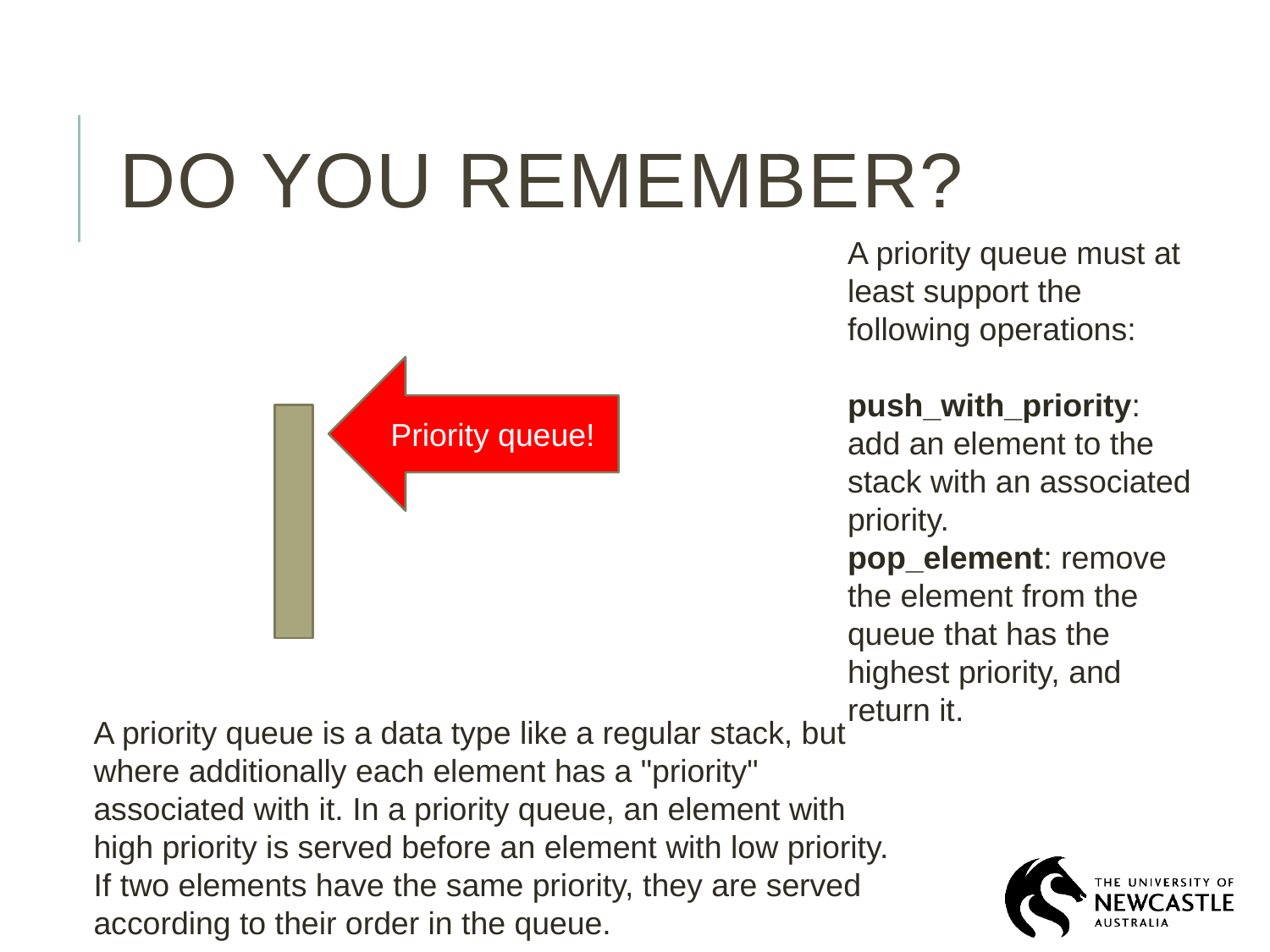

# Do You remember?
A priority queue must at least support the following operations:

push_with_priority: add an element to the stack with an associated priority.
pop_element: remove the element from the queue that has the highest priority, and return it.
Priority queue!

A priority queue is a data type like a regular stack, but where additionally each element has a "priority" associated with it. In a priority queue, an element with high priority is served before an element with low priority. If two elements have the same priority, they are served according to their order in the queue.